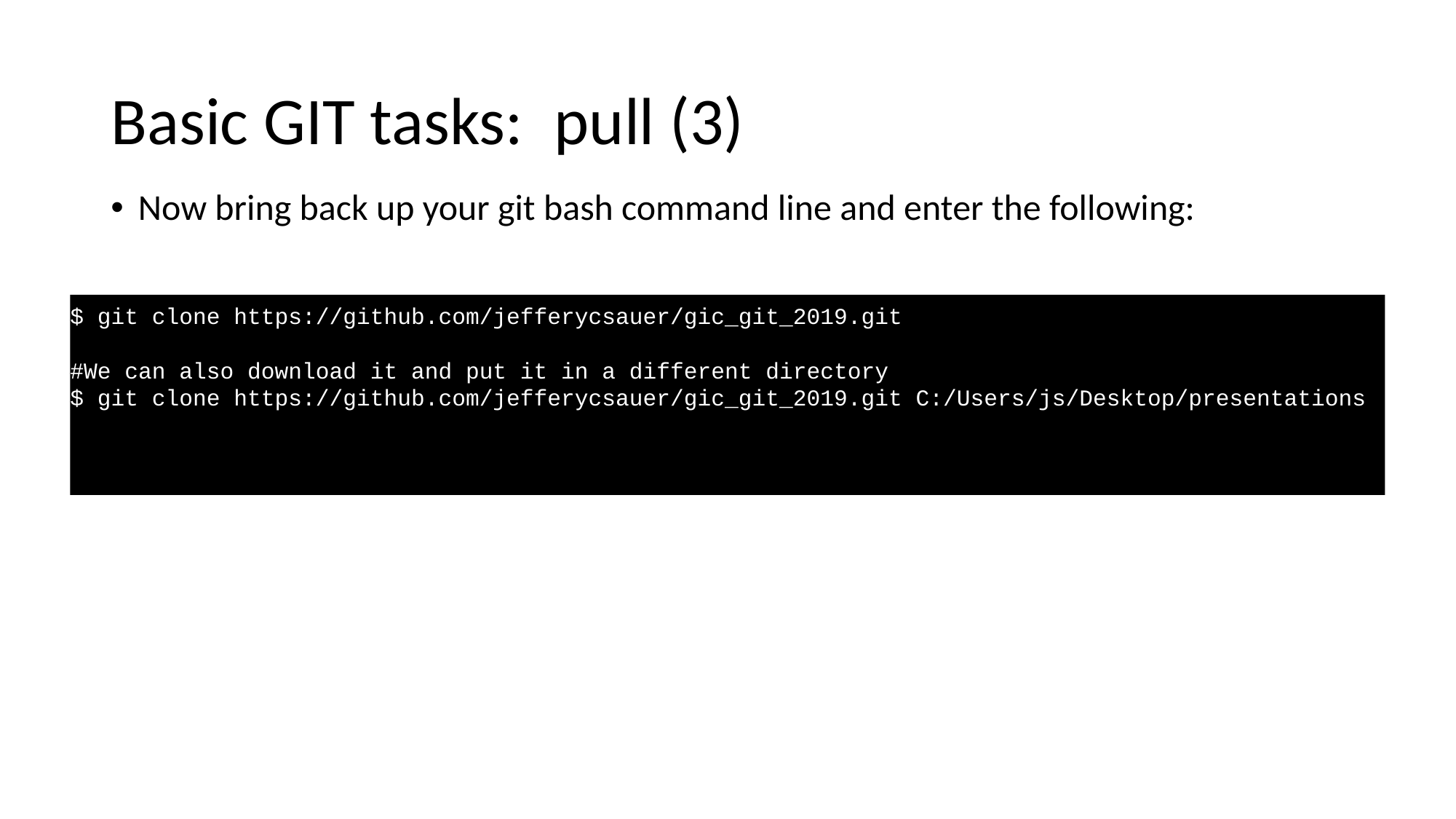

# Basic GIT tasks:  pull (3)
Now bring back up your git bash command line and enter the following:

$ git clone https://github.com/jefferycsauer/gic_git_2019.git

#We can also download it and put it in a different directory
$ git clone https://github.com/jefferycsauer/gic_git_2019.git C:/Users/js/Desktop/presentations